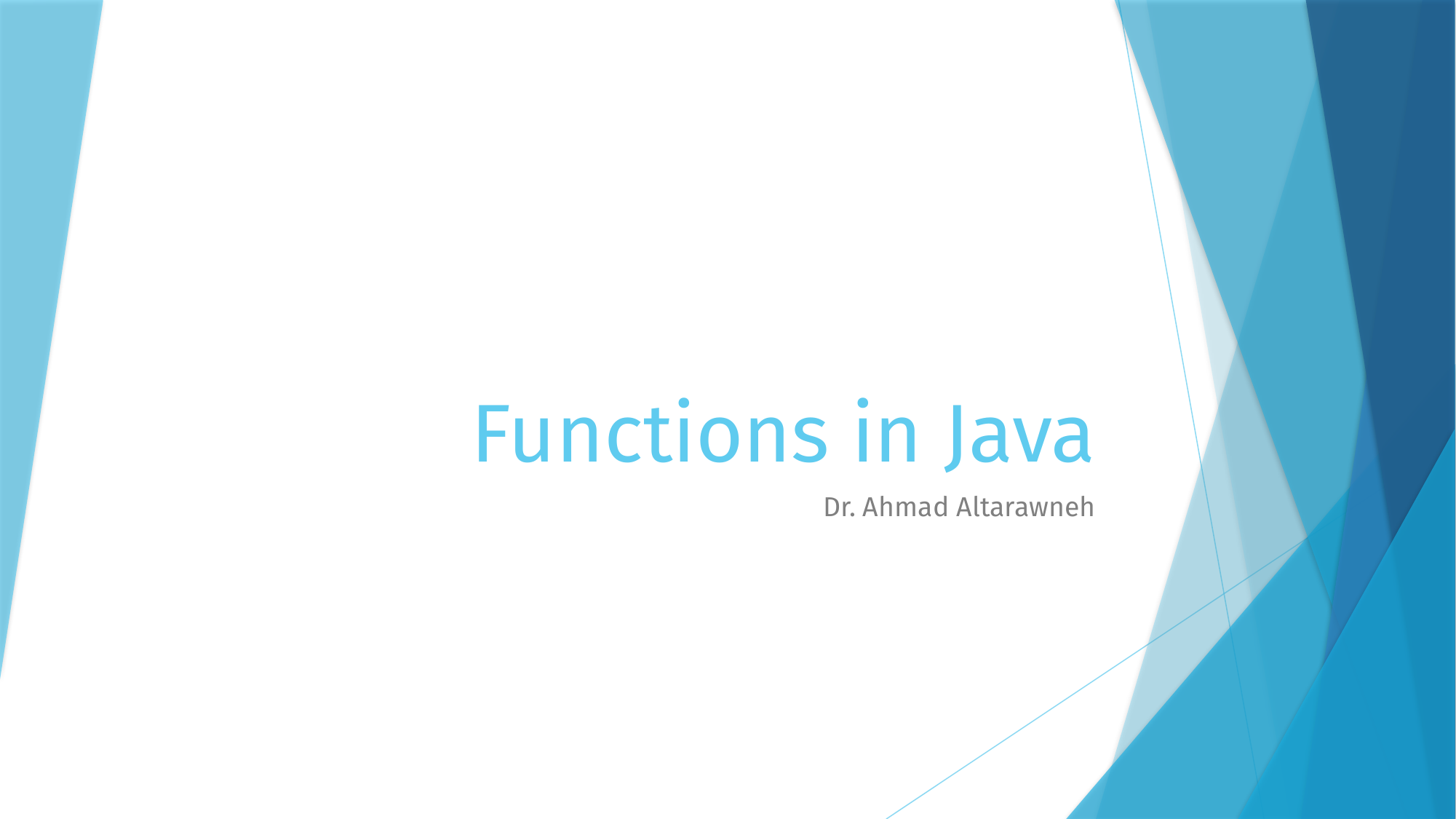

# Functions in Java
Dr. Ahmad Altarawneh